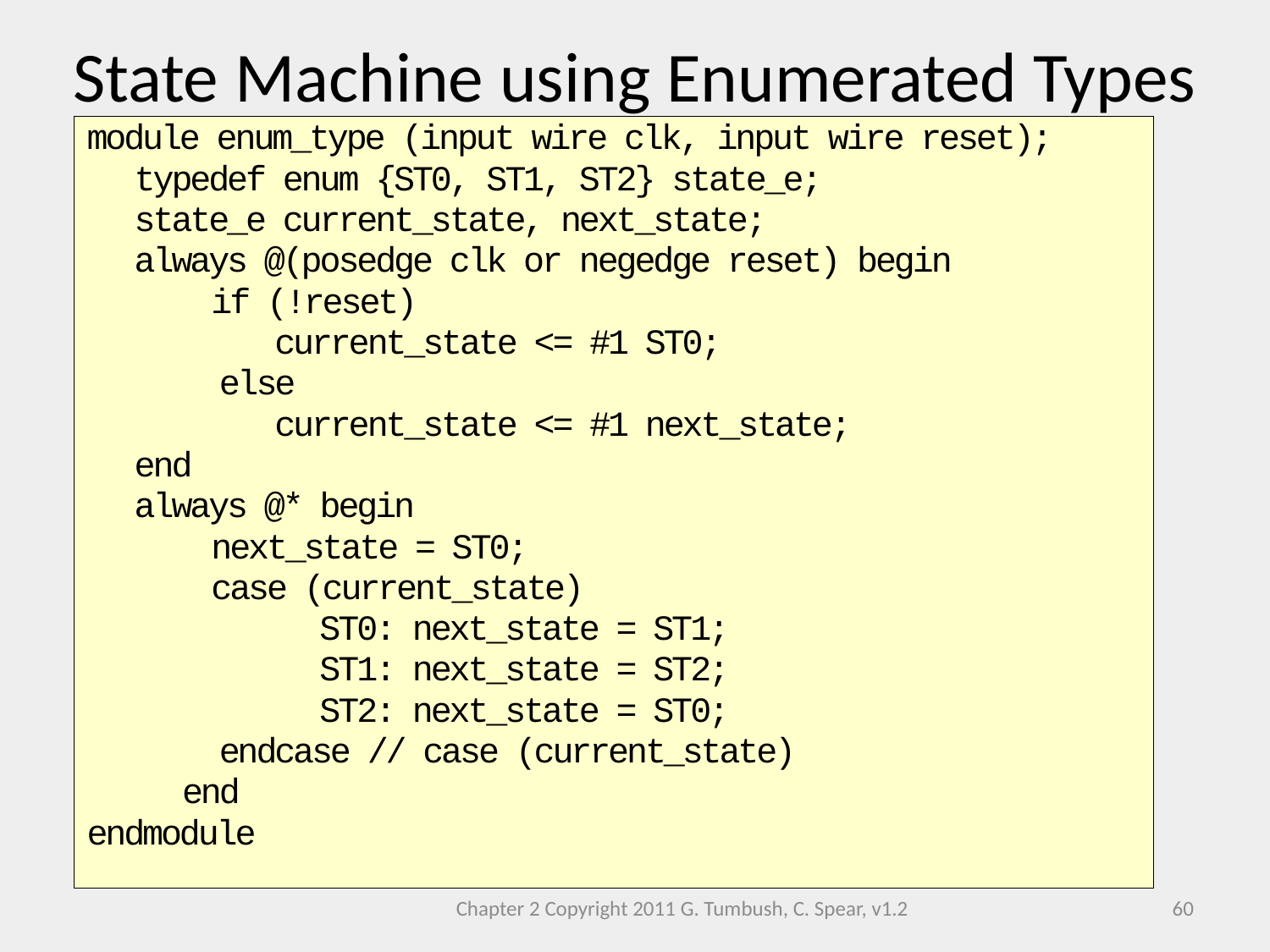

# State Machine using Enumerated Types
module enum_type (input wire clk, input wire reset);
	typedef enum {ST0, ST1, ST2} state_e;
	state_e current_state, next_state;
	always @(posedge clk or negedge reset) begin
	    if (!reset)
          current_state <= #1 ST0;
       else
          current_state <= #1 next_state;
	end
	always @* begin
	    next_state = ST0;
	    case (current_state)
		   ST0: next_state = ST1;
		   ST1: next_state = ST2;
		   ST2: next_state = ST0;
       endcase // case (current_state)
     end
endmodule
Chapter 2 Copyright 2011 G. Tumbush, C. Spear, v1.2
60